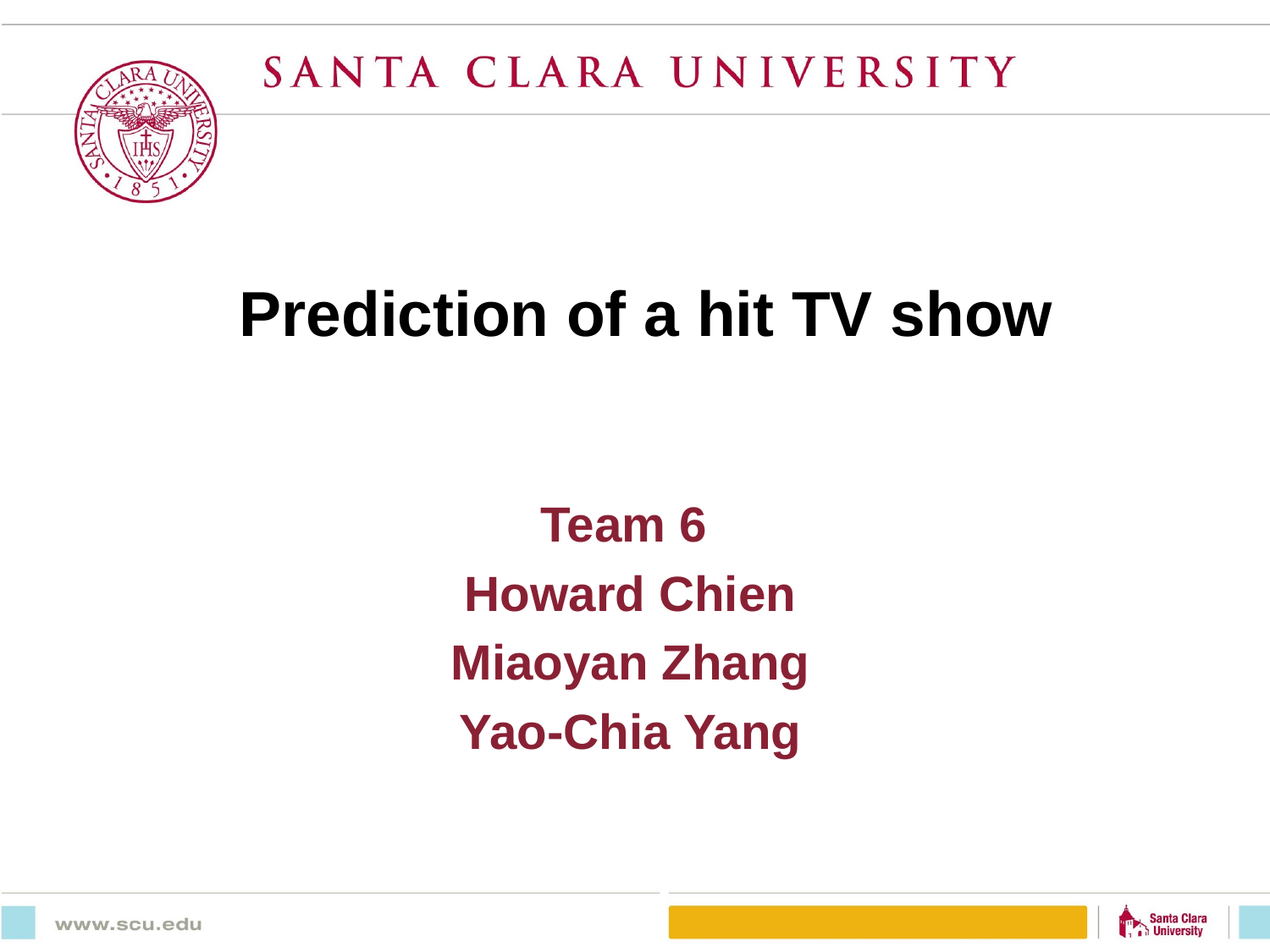

# Prediction of a hit TV show
Team 6
Howard Chien
Miaoyan Zhang
Yao-Chia Yang